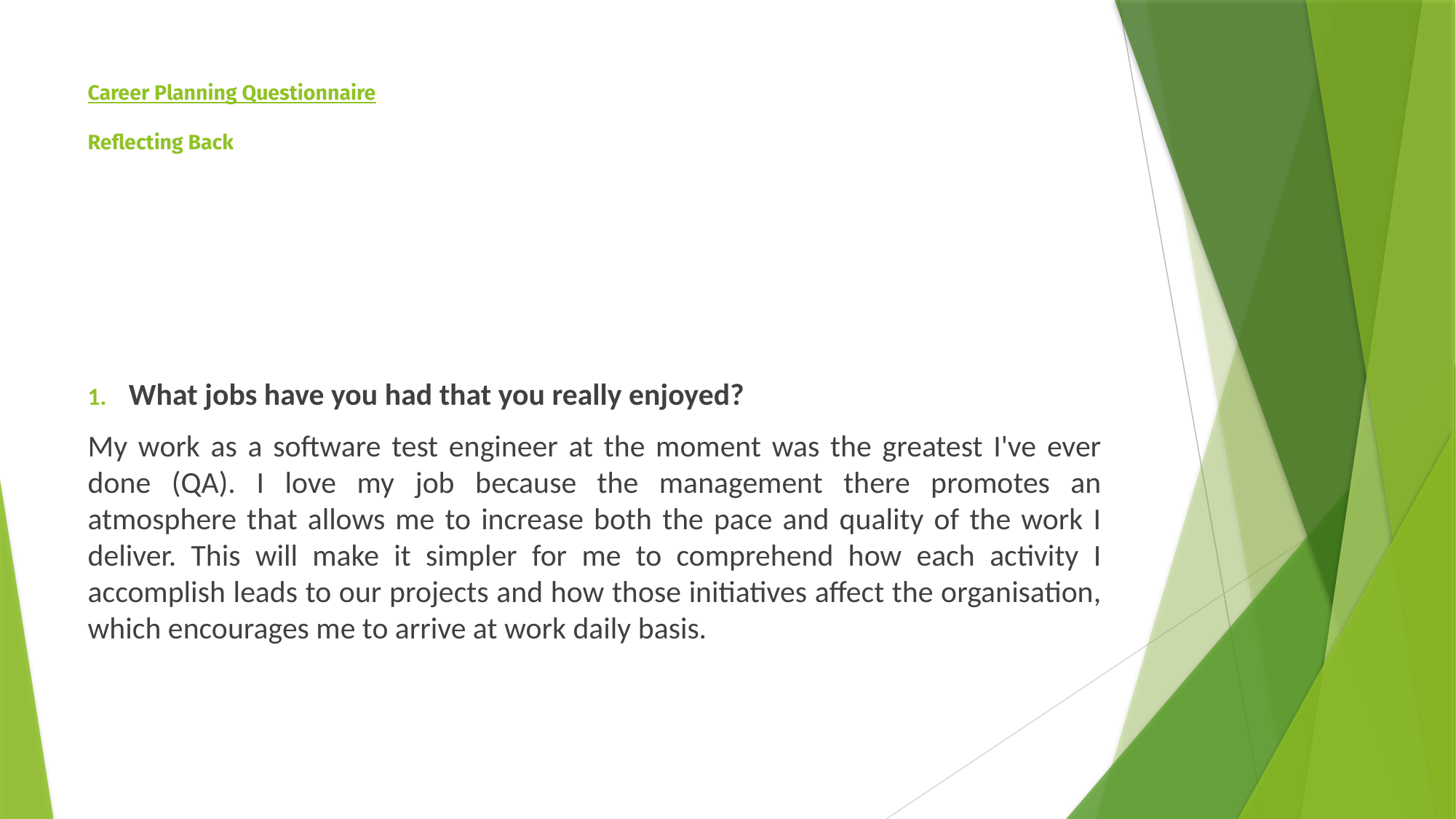

# Career Planning Questionnaire Reflecting Back

What jobs have you had that you really enjoyed?
My work as a software test engineer at the moment was the greatest I've ever done (QA). I love my job because the management there promotes an atmosphere that allows me to increase both the pace and quality of the work I deliver. This will make it simpler for me to comprehend how each activity I accomplish leads to our projects and how those initiatives affect the organisation, which encourages me to arrive at work daily basis.